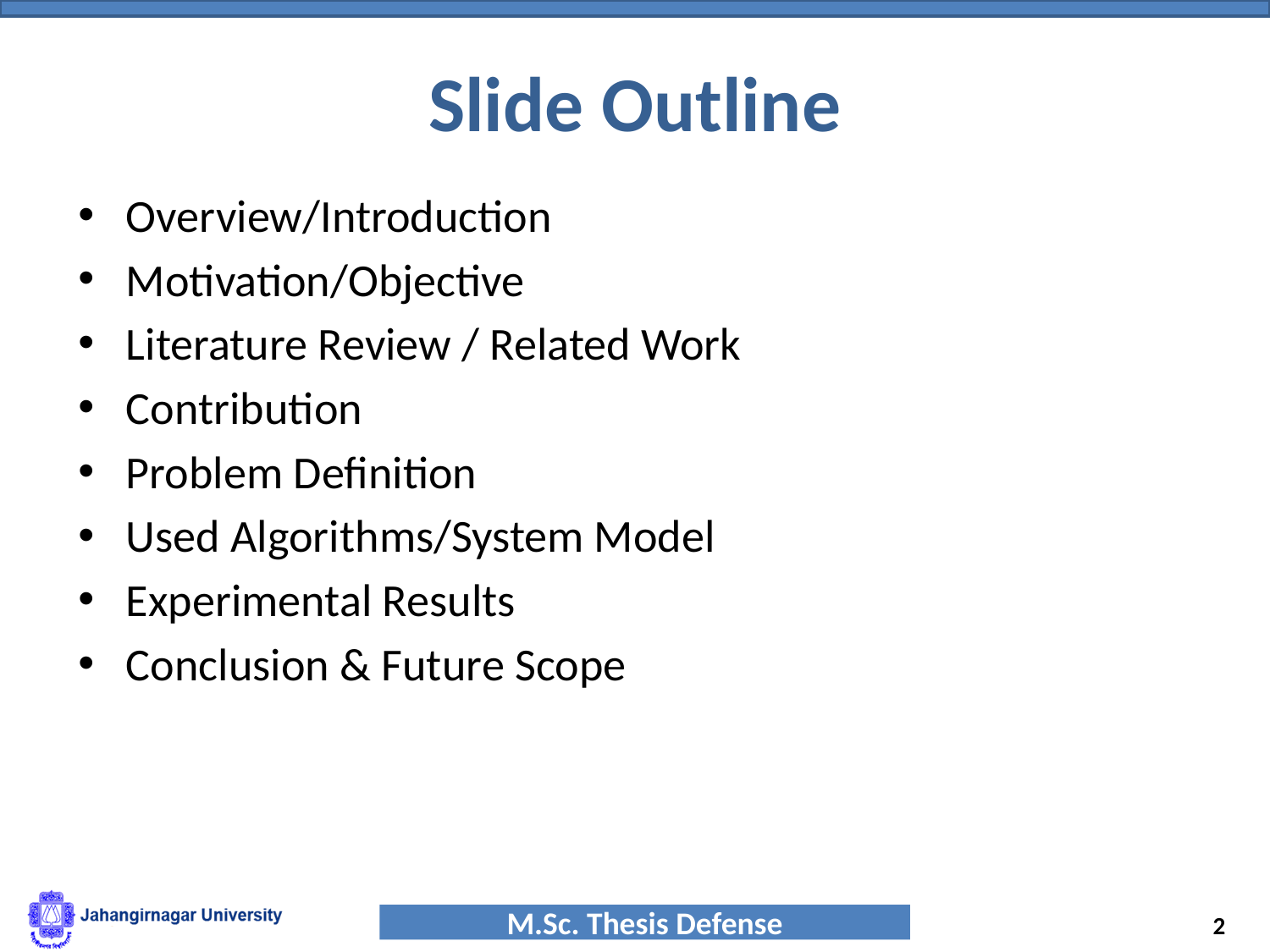

# Slide Outline
Overview/Introduction
Motivation/Objective
Literature Review / Related Work
Contribution
Problem Definition
Used Algorithms/System Model
Experimental Results
Conclusion & Future Scope

2